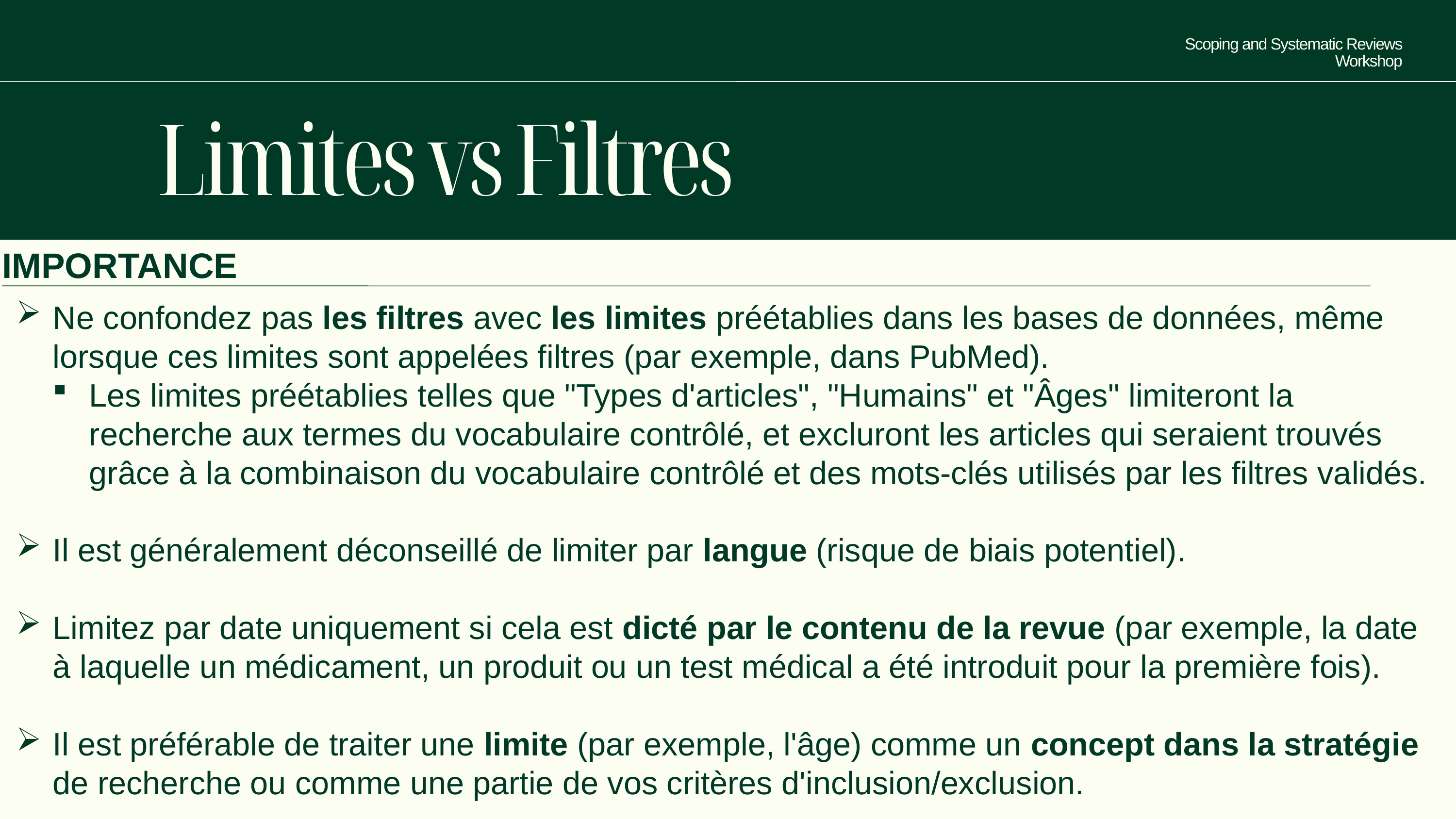

Scoping and Systematic Reviews Workshop

Limites vs Filtres
IMPORTANCE
Ne confondez pas les filtres avec les limites préétablies dans les bases de données, même lorsque ces limites sont appelées filtres (par exemple, dans PubMed).
Les limites préétablies telles que "Types d'articles", "Humains" et "Âges" limiteront la recherche aux termes du vocabulaire contrôlé, et excluront les articles qui seraient trouvés grâce à la combinaison du vocabulaire contrôlé et des mots-clés utilisés par les filtres validés.

Il est généralement déconseillé de limiter par langue (risque de biais potentiel).

Limitez par date uniquement si cela est dicté par le contenu de la revue (par exemple, la date à laquelle un médicament, un produit ou un test médical a été introduit pour la première fois).

Il est préférable de traiter une limite (par exemple, l'âge) comme un concept dans la stratégie de recherche ou comme une partie de vos critères d'inclusion/exclusion.